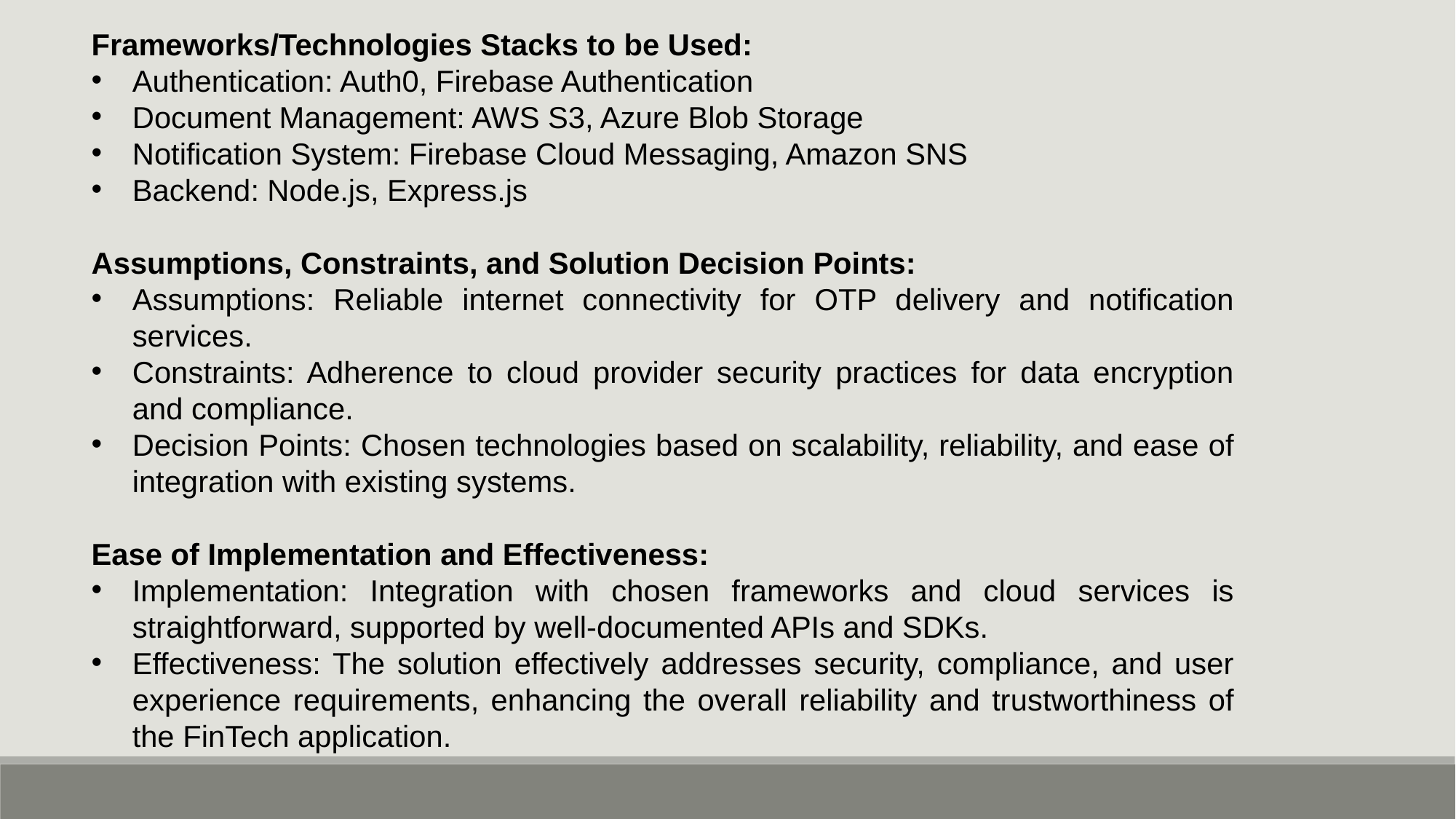

Frameworks/Technologies Stacks to be Used:
Authentication: Auth0, Firebase Authentication
Document Management: AWS S3, Azure Blob Storage
Notification System: Firebase Cloud Messaging, Amazon SNS
Backend: Node.js, Express.js

Assumptions, Constraints, and Solution Decision Points:
Assumptions: Reliable internet connectivity for OTP delivery and notification services.
Constraints: Adherence to cloud provider security practices for data encryption and compliance.
Decision Points: Chosen technologies based on scalability, reliability, and ease of integration with existing systems.

Ease of Implementation and Effectiveness:
Implementation: Integration with chosen frameworks and cloud services is straightforward, supported by well-documented APIs and SDKs.
Effectiveness: The solution effectively addresses security, compliance, and user experience requirements, enhancing the overall reliability and trustworthiness of the FinTech application.